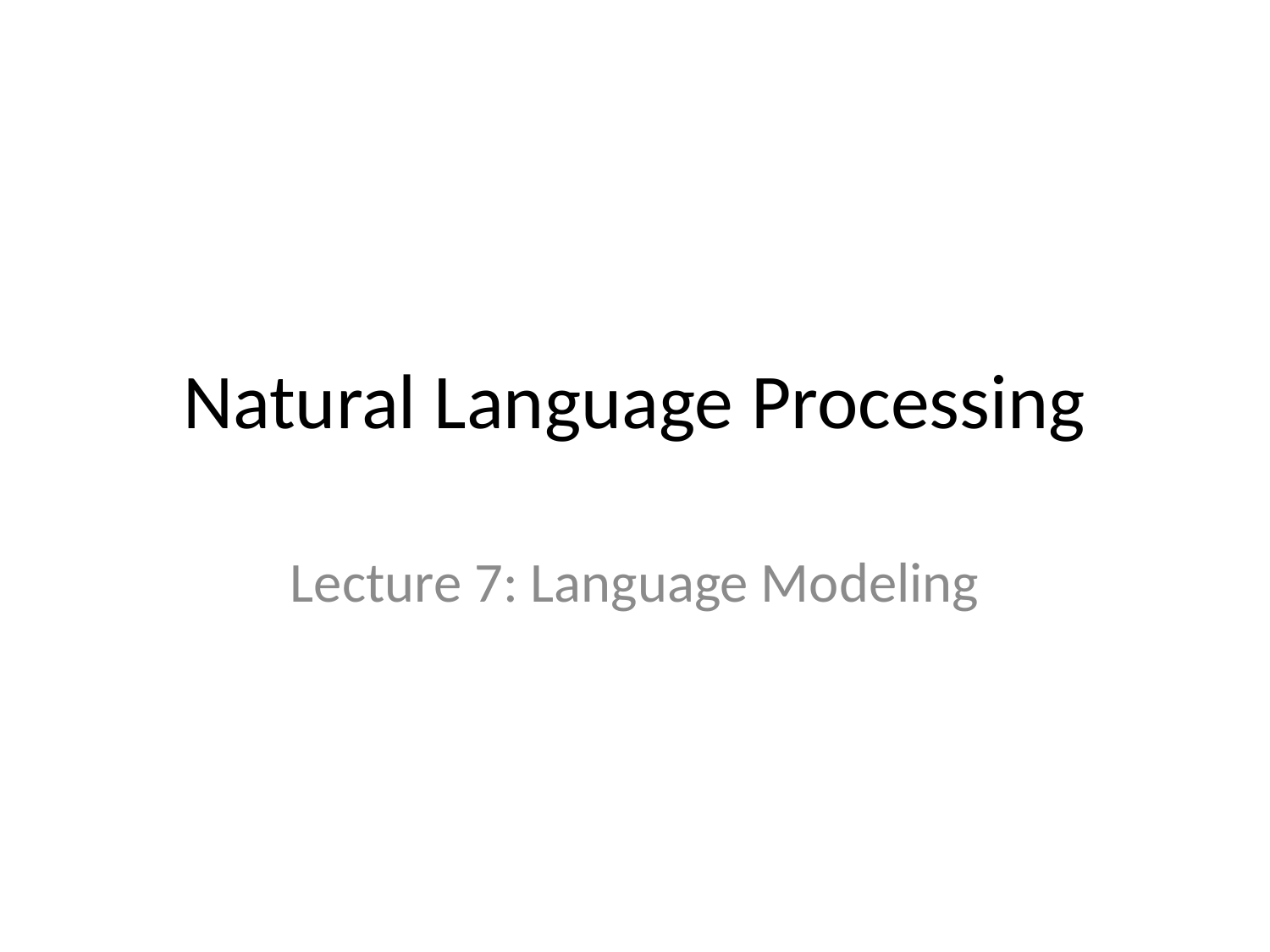

# Natural Language Processing
Lecture 7: Language Modeling